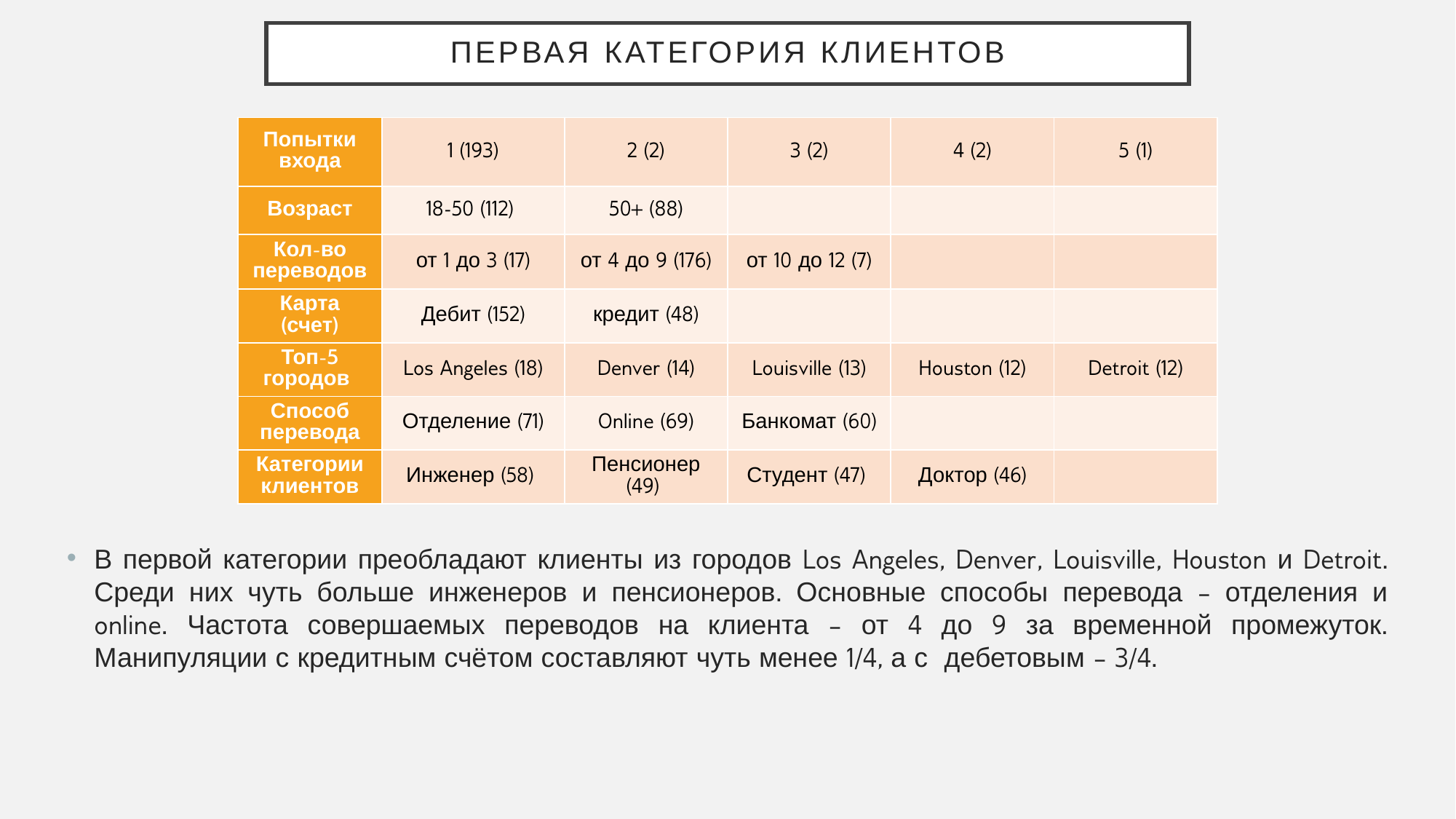

# Первая категория клиентов
| Попытки входа | 1 (193) | 2 (2) | 3 (2) | 4 (2) | 5 (1) |
| --- | --- | --- | --- | --- | --- |
| Возраст | 18-50 (112) | 50+ (88) |  |  |  |
| Кол-во переводов | от 1 до 3 (17) | от 4 до 9 (176) | от 10 до 12 (7) |  |  |
| Карта (счет) | Дебит (152) | кредит (48) |  |  |  |
| Топ-5 городов | Los Angeles (18) | Denver (14) | Louisville (13) | Houston (12) | Detroit (12) |
| Способ перевода | Отделение (71) | Online (69) | Банкомат (60) |  |  |
| Категории клиентов | Инженер (58) | Пенсионер (49) | Студент (47) | Доктор (46) |  |
В первой категории преобладают клиенты из городов Los Angeles, Denver, Louisville, Houston и Detroit. Среди них чуть больше инженеров и пенсионеров. Основные способы перевода – отделения и online. Частота совершаемых переводов на клиента – от 4 до 9 за временной промежуток. Манипуляции с кредитным счётом составляют чуть менее 1/4, а с  дебетовым – 3/4.